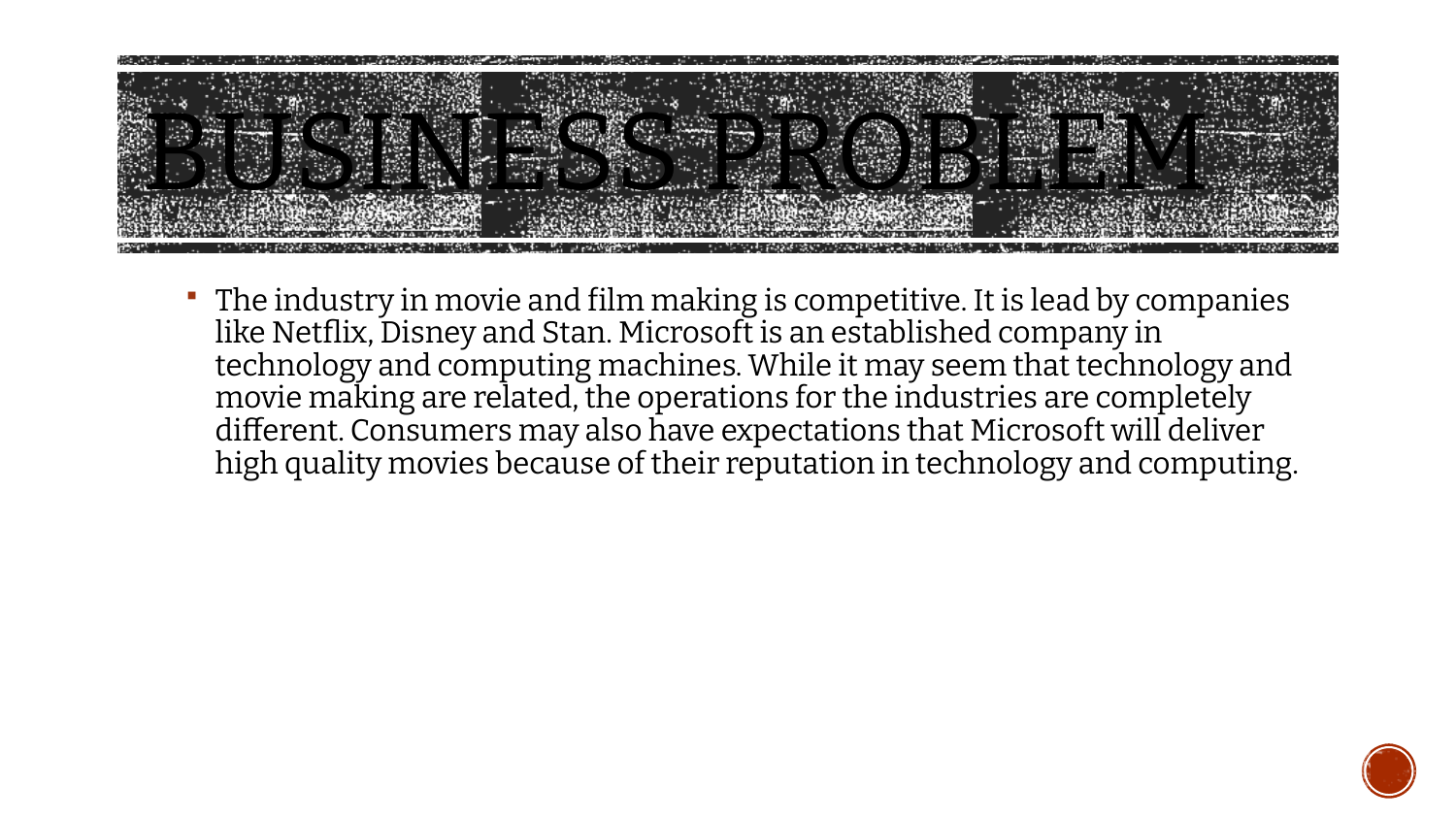

# Business Problem

The industry in movie and film making is competitive. It is lead by companies like Netflix, Disney and Stan. Microsoft is an established company in technology and computing machines. While it may seem that technology and movie making are related, the operations for the industries are completely different. Consumers may also have expectations that Microsoft will deliver high quality movies because of their reputation in technology and computing.